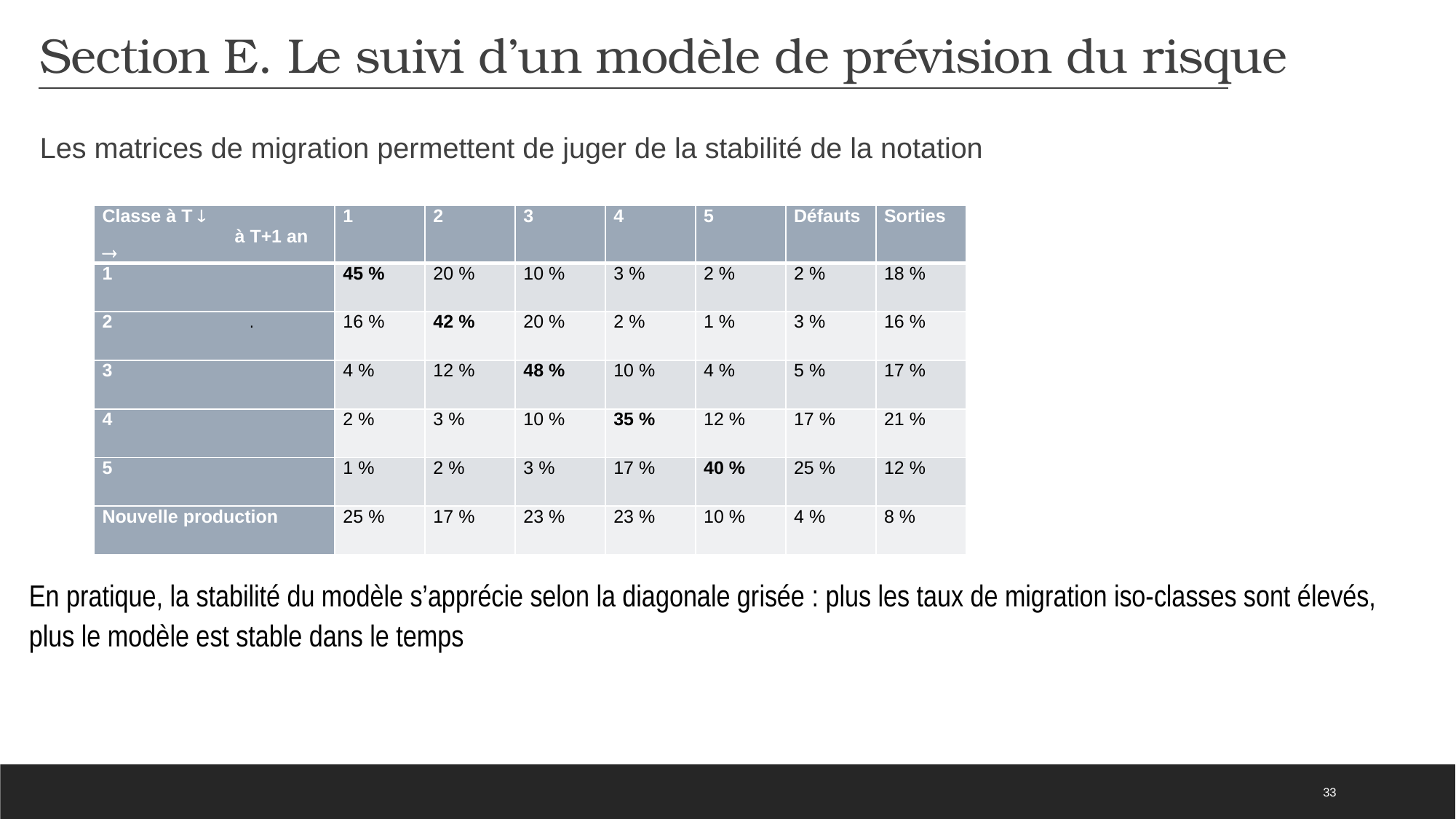

# Section E. Le suivi d’un modèle de prévision du risque
Les matrices de migration permettent de juger de la stabilité de la notation

En pratique, la stabilité du modèle s’apprécie selon la diagonale grisée : plus les taux de migration iso-classes sont élevés, plus le modèle est stable dans le temps
| Classe à T ↓ à T+1 an → | 1 | 2 | 3 | 4 | 5 | Défauts | Sorties |
| --- | --- | --- | --- | --- | --- | --- | --- |
| 1 | 45 % | 20 % | 10 % | 3 % | 2 % | 2 % | 18 % |
| 2 | 16 % | 42 % | 20 % | 2 % | 1 % | 3 % | 16 % |
| 3 | 4 % | 12 % | 48 % | 10 % | 4 % | 5 % | 17 % |
| 4 | 2 % | 3 % | 10 % | 35 % | 12 % | 17 % | 21 % |
| 5 | 1 % | 2 % | 3 % | 17 % | 40 % | 25 % | 12 % |
| Nouvelle production | 25 % | 17 % | 23 % | 23 % | 10 % | 4 % | 8 % |
.
33